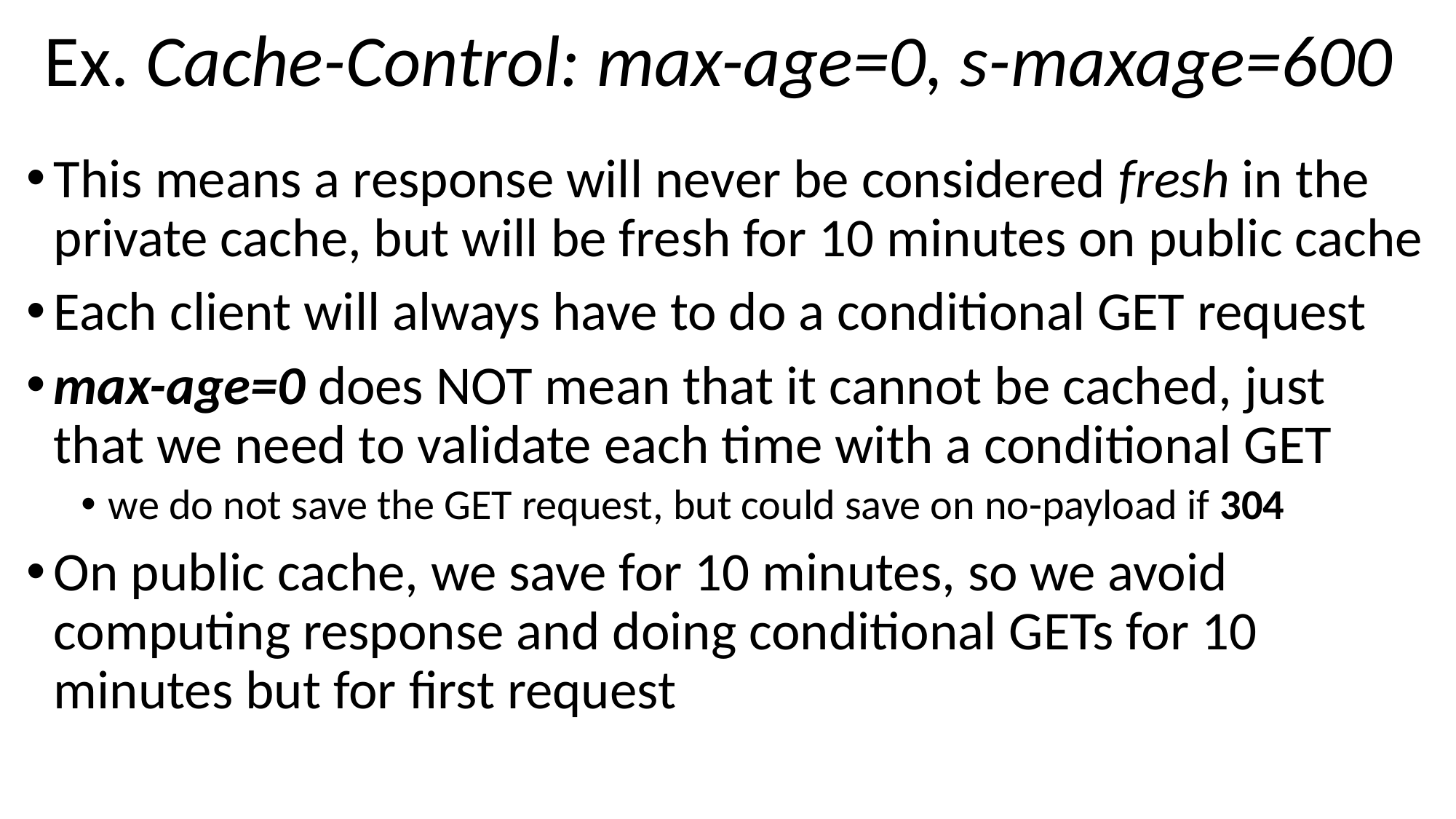

# Ex. Cache-Control: max-age=0, s-maxage=600
This means a response will never be considered fresh in the private cache, but will be fresh for 10 minutes on public cache
Each client will always have to do a conditional GET request
max-age=0 does NOT mean that it cannot be cached, just that we need to validate each time with a conditional GET
we do not save the GET request, but could save on no-payload if 304
On public cache, we save for 10 minutes, so we avoid computing response and doing conditional GETs for 10 minutes but for first request